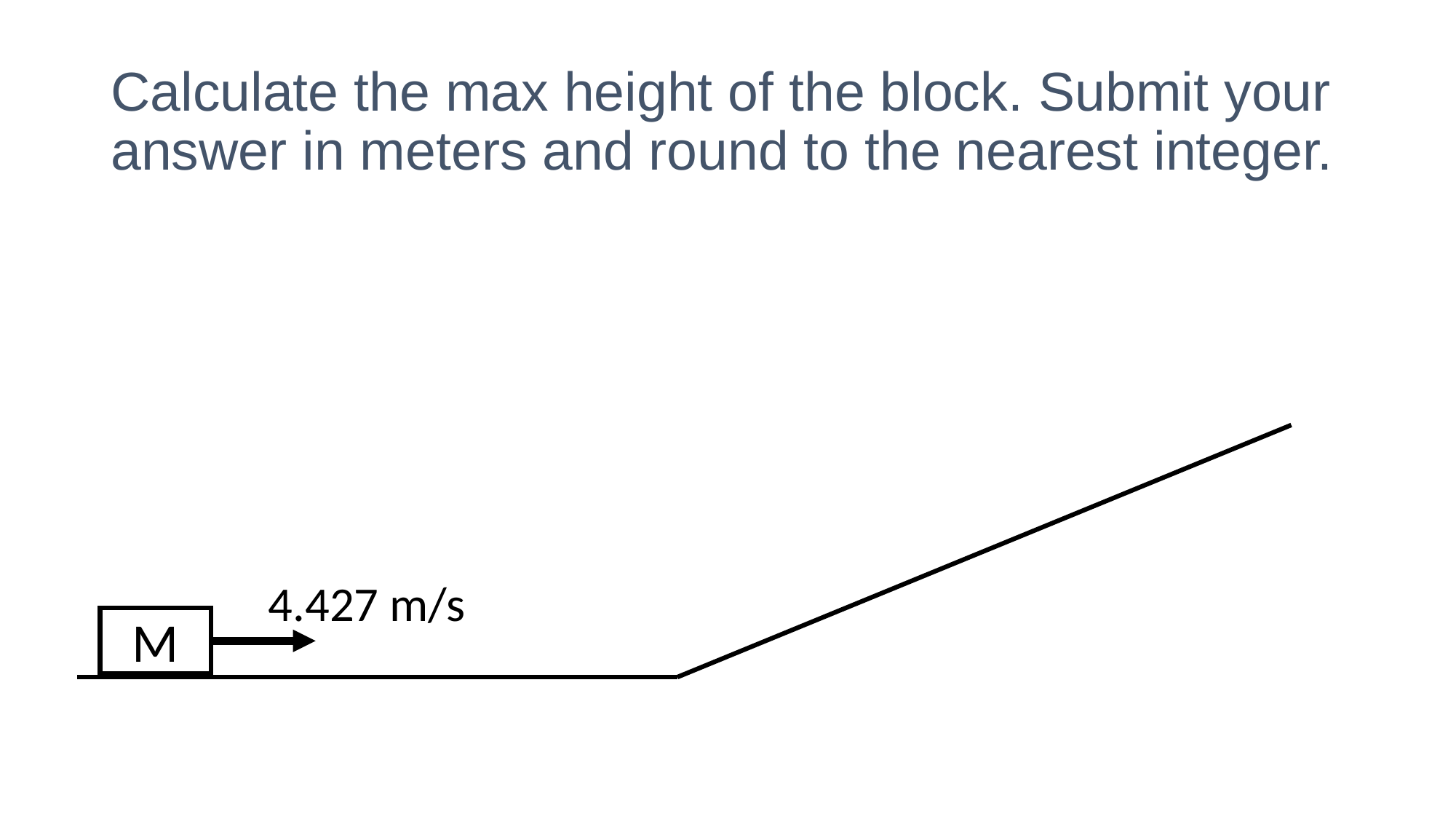

# Calculate the max height of the block. Submit your answer in meters and round to the nearest integer.
4.427 m/s
M